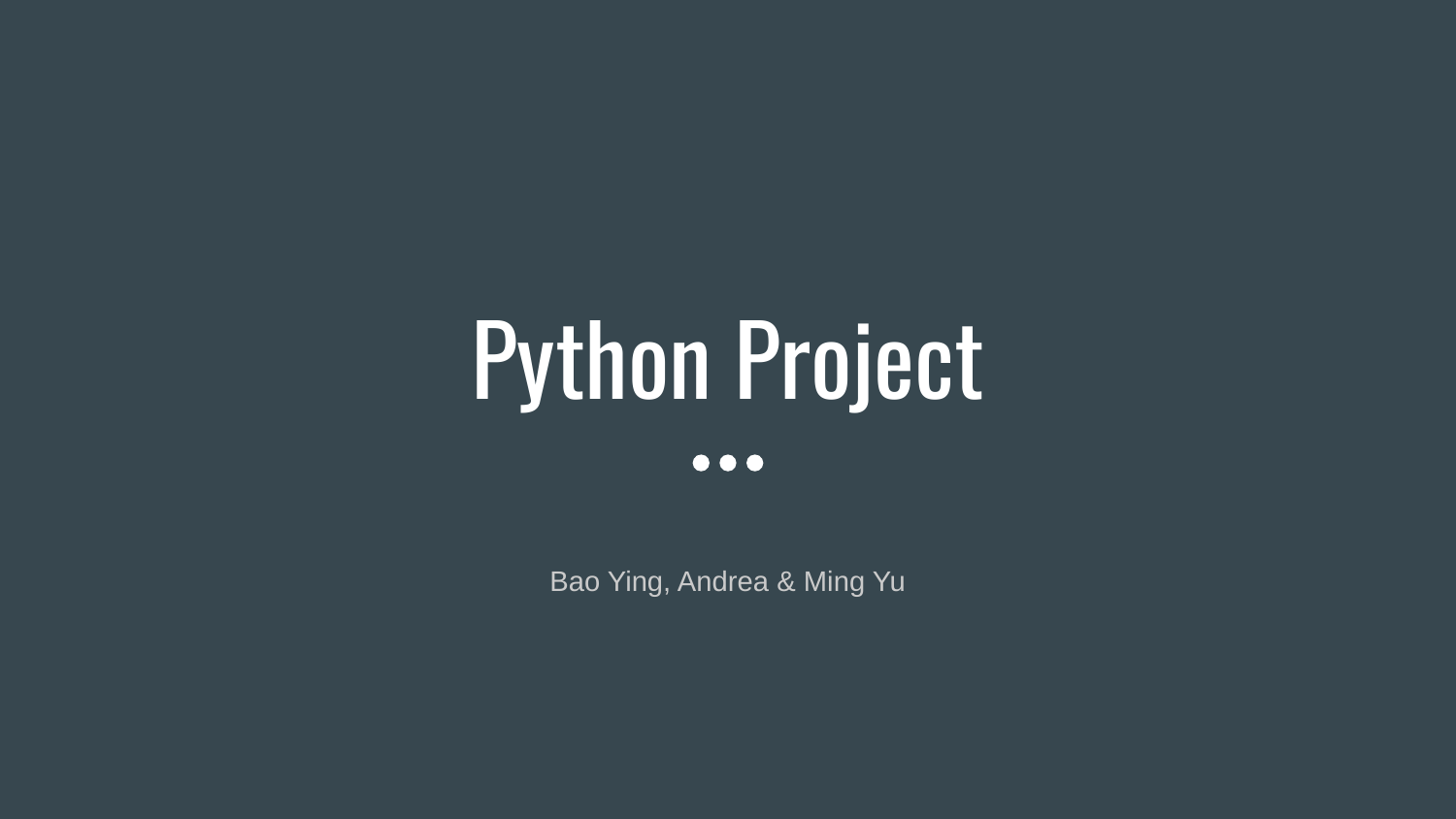

# Python Project
Bao Ying, Andrea & Ming Yu